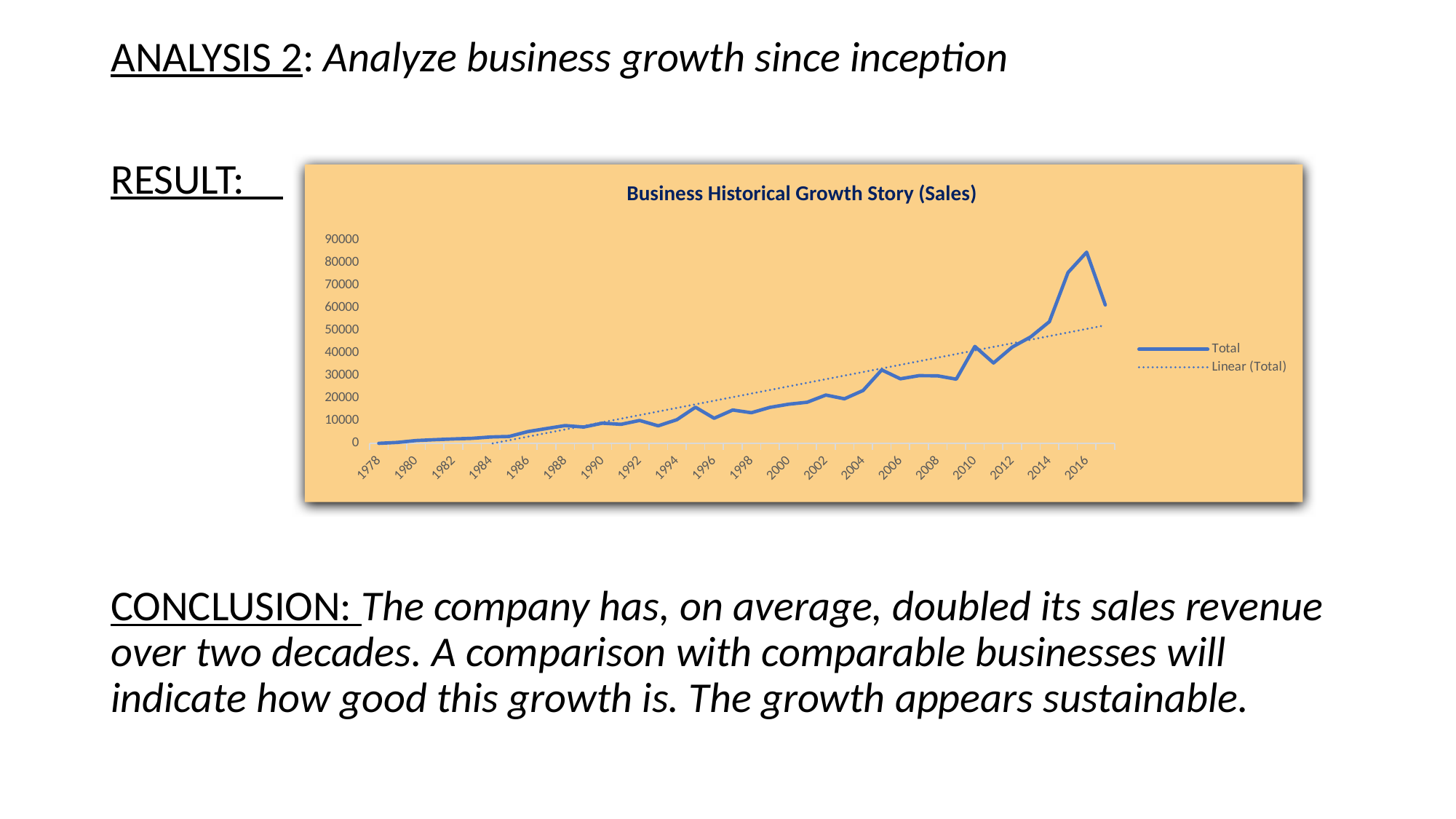

ANALYSIS 2: Analyze business growth since inception

RESULT:

CONCLUSION: The company has, on average, doubled its sales revenue over two decades. A comparison with comparable businesses will indicate how good this growth is. The growth appears sustainable.

Business Historical Growth Story (Sales)

### Chart

| Category | Total |
|---|---|
| 1978 | 31.0 |
| 1979 | 434.0 |
| 1980 | 1263.0 |
| 1981 | 1654.0 |
| 1982 | 1968.0 |
| 1983 | 2234.0 |
| 1984 | 2840.0 |
| 1985 | 3074.0 |
| 1986 | 5219.0 |
| 1987 | 6573.0 |
| 1988 | 7883.0 |
| 1989 | 7238.0 |
| 1990 | 8967.0 |
| 1991 | 8449.0 |
| 1992 | 10150.0 |
| 1993 | 7781.0 |
| 1994 | 10509.0 |
| 1995 | 16021.0 |
| 1996 | 11131.0 |
| 1997 | 14791.0 |
| 1998 | 13582.0 |
| 1999 | 15962.0 |
| 2000 | 17350.0 |
| 2001 | 18225.0 |
| 2002 | 21419.0 |
| 2003 | 19761.0 |
| 2004 | 23455.0 |
| 2005 | 32543.0 |
| 2006 | 28600.0 |
| 2007 | 30005.0 |
| 2008 | 29927.0 |
| 2009 | 28435.0 |
| 2010 | 42963.0 |
| 2011 | 35604.0 |
| 2012 | 42644.0 |
| 2013 | 47217.0 |
| 2014 | 53931.0 |
| 2015 | 75712.0 |
| 2016 | 84691.0 |
| 2017 | 61341.0 |